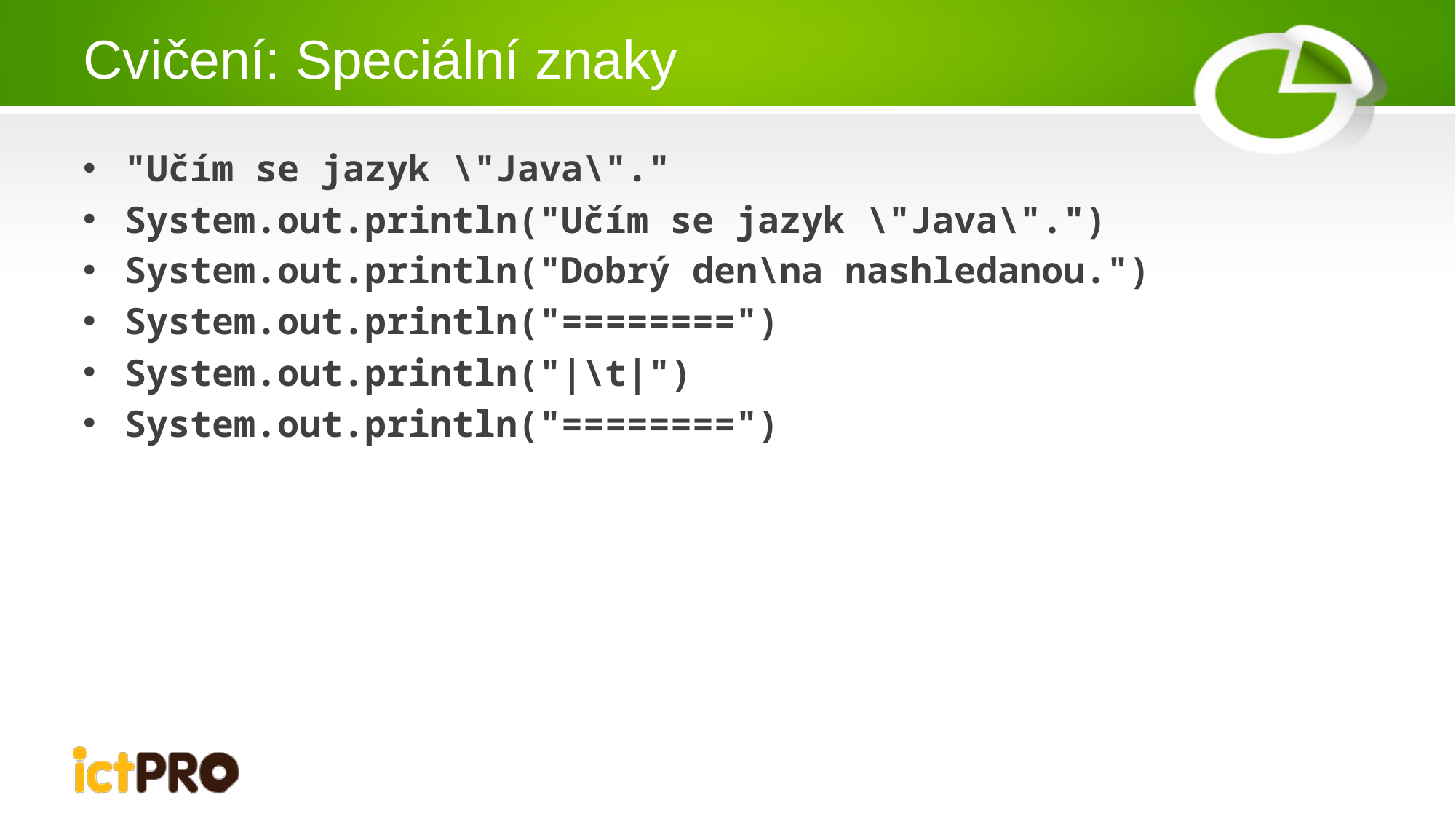

# Cvičení: Speciální znaky
"Učím se jazyk \"Java\"."
System.out.println("Učím se jazyk \"Java\".")
System.out.println("Dobrý den\na nashledanou.")
System.out.println("========")
System.out.println("|\t|")
System.out.println("========")